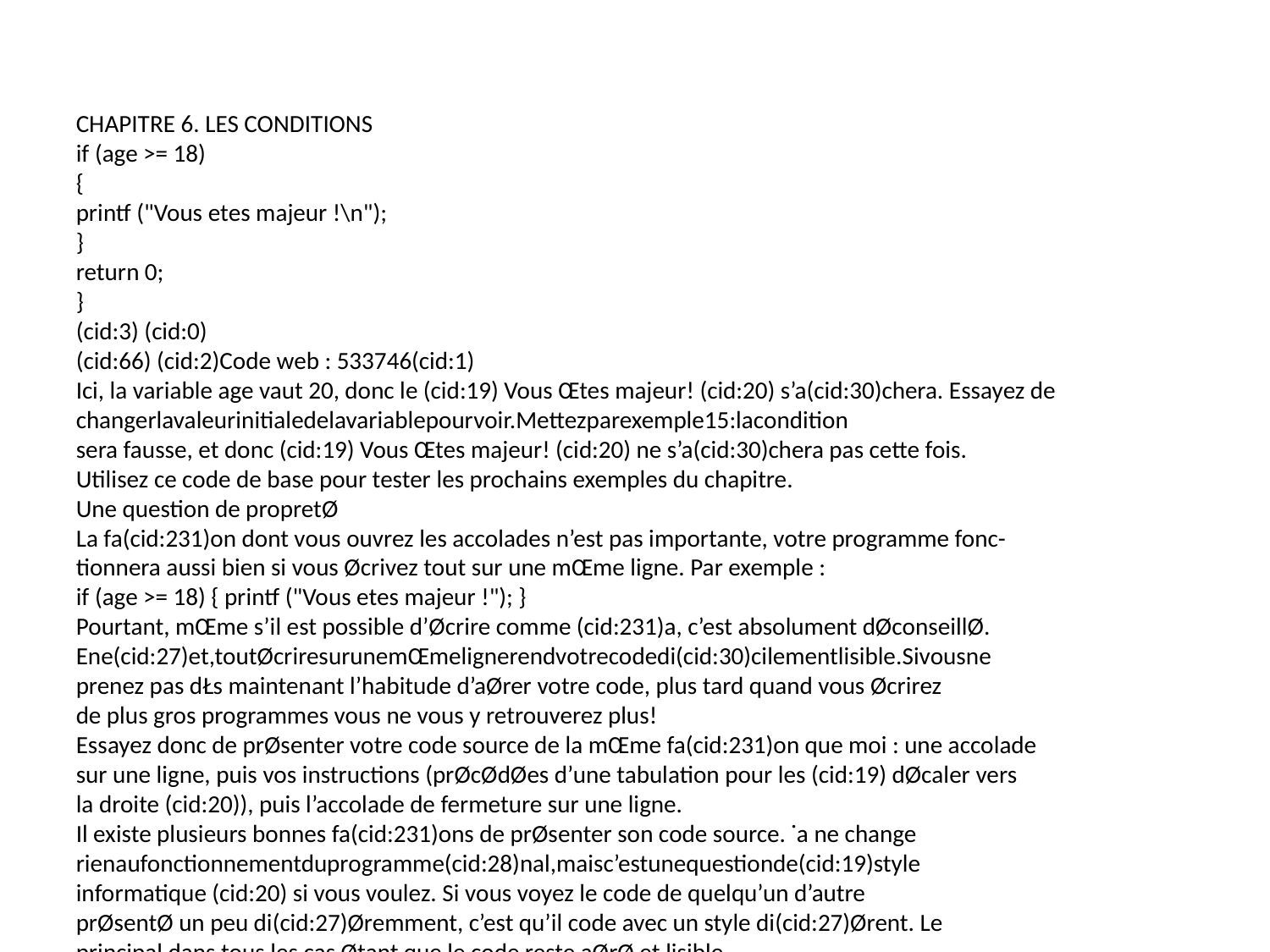

CHAPITRE 6. LES CONDITIONS
if (age >= 18)
{
printf ("Vous etes majeur !\n");
}
return 0;
}
(cid:3) (cid:0)
(cid:66) (cid:2)Code web : 533746(cid:1)
Ici, la variable age vaut 20, donc le (cid:19) Vous Œtes majeur! (cid:20) s’a(cid:30)chera. Essayez de
changerlavaleurinitialedelavariablepourvoir.Mettezparexemple15:lacondition
sera fausse, et donc (cid:19) Vous Œtes majeur! (cid:20) ne s’a(cid:30)chera pas cette fois.
Utilisez ce code de base pour tester les prochains exemples du chapitre.
Une question de propretØ
La fa(cid:231)on dont vous ouvrez les accolades n’est pas importante, votre programme fonc-
tionnera aussi bien si vous Øcrivez tout sur une mŒme ligne. Par exemple :
if (age >= 18) { printf ("Vous etes majeur !"); }
Pourtant, mŒme s’il est possible d’Øcrire comme (cid:231)a, c’est absolument dØconseillØ.
Ene(cid:27)et,toutØcriresurunemŒmelignerendvotrecodedi(cid:30)cilementlisible.Sivousne
prenez pas dŁs maintenant l’habitude d’aØrer votre code, plus tard quand vous Øcrirez
de plus gros programmes vous ne vous y retrouverez plus!
Essayez donc de prØsenter votre code source de la mŒme fa(cid:231)on que moi : une accolade
sur une ligne, puis vos instructions (prØcØdØes d’une tabulation pour les (cid:19) dØcaler vers
la droite (cid:20)), puis l’accolade de fermeture sur une ligne.
Il existe plusieurs bonnes fa(cid:231)ons de prØsenter son code source. ˙a ne change
rienaufonctionnementduprogramme(cid:28)nal,maisc’estunequestionde(cid:19)style
informatique (cid:20) si vous voulez. Si vous voyez le code de quelqu’un d’autre
prØsentØ un peu di(cid:27)Øremment, c’est qu’il code avec un style di(cid:27)Ørent. Le
principal dans tous les cas Øtant que le code reste aØrØ et lisible.
Le else pour dire (cid:19) sinon (cid:20)
Maintenant que nous savons faire un test simple, allons un peu plus loin : si le test n’a
pas marchØ (il est faux), on va dire (cid:224) l’ordinateur d’exØcuter d’autres instructions.
En fran(cid:231)ais, nous allons donc Øcrire quelque chose qui ressemble (cid:224) cela :
80